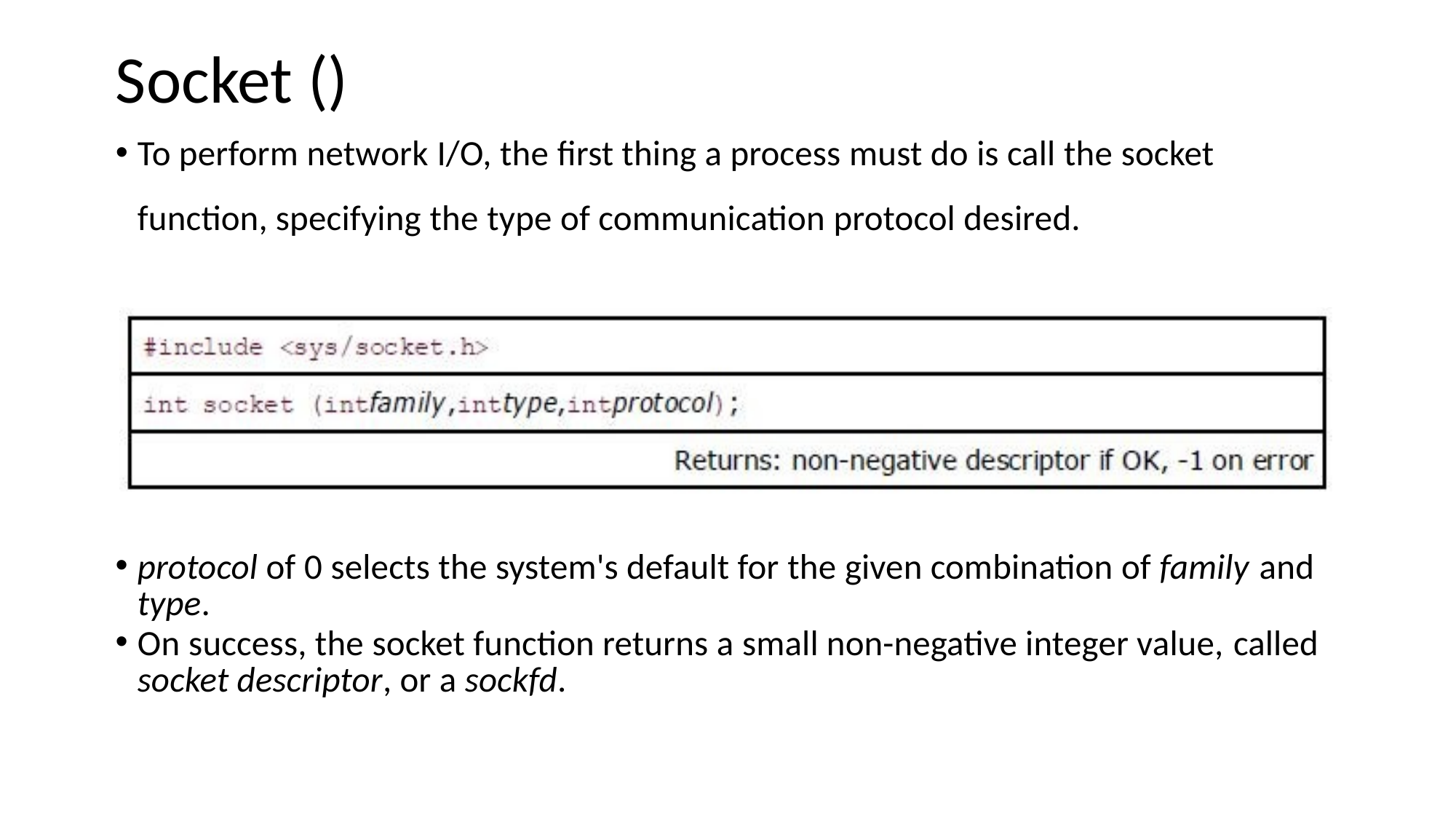

# Socket ()
To perform network I/O, the first thing a process must do is call the socket  function, specifying the type of communication protocol desired.

protocol of 0 selects the system's default for the given combination of family and
type.
On success, the socket function returns a small non-negative integer value, called
socket descriptor, or a sockfd.